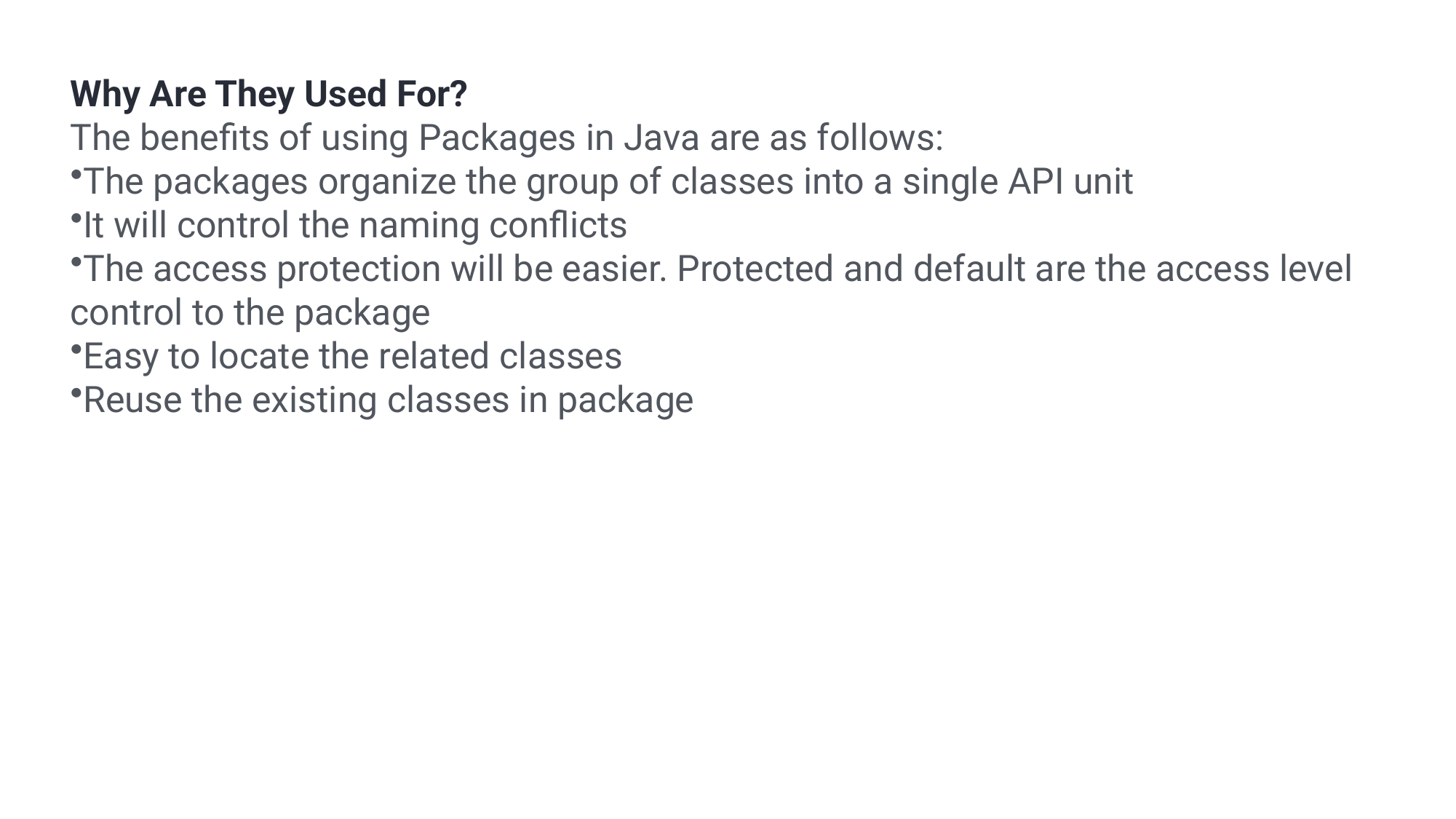

Why Are They Used For?
The benefits of using Packages in Java are as follows:
The packages organize the group of classes into a single API unit
It will control the naming conflicts
The access protection will be easier. Protected and default are the access level control to the package
Easy to locate the related classes
Reuse the existing classes in package